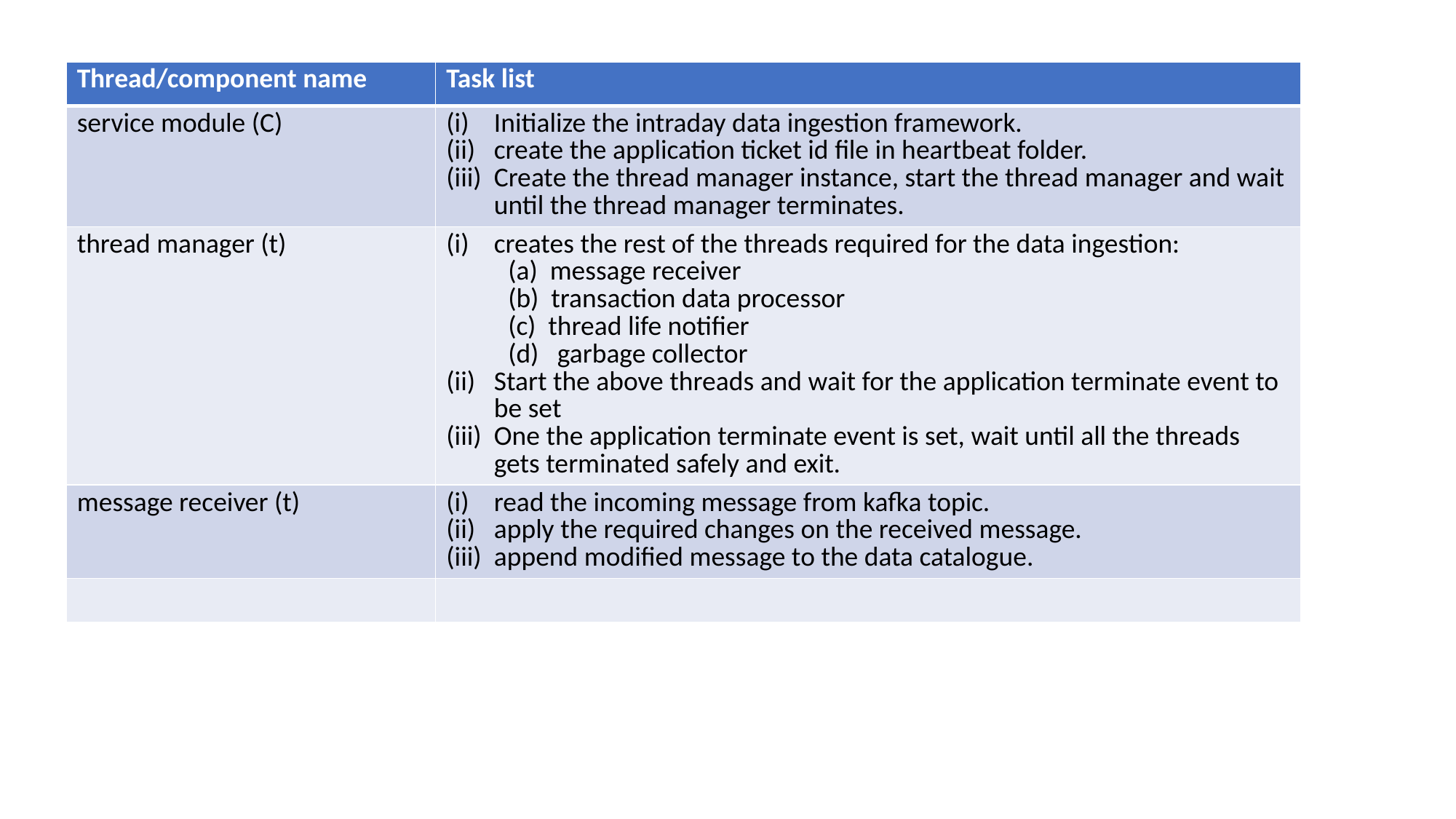

| Thread/component name | Task list |
| --- | --- |
| service module (C) | Initialize the intraday data ingestion framework. create the application ticket id file in heartbeat folder. Create the thread manager instance, start the thread manager and wait until the thread manager terminates. |
| thread manager (t) | creates the rest of the threads required for the data ingestion: (a) message receiver (b) transaction data processor (c) thread life notifier (d) garbage collector Start the above threads and wait for the application terminate event to be set One the application terminate event is set, wait until all the threads gets terminated safely and exit. |
| message receiver (t) | read the incoming message from kafka topic. apply the required changes on the received message. append modified message to the data catalogue. |
|  |  |